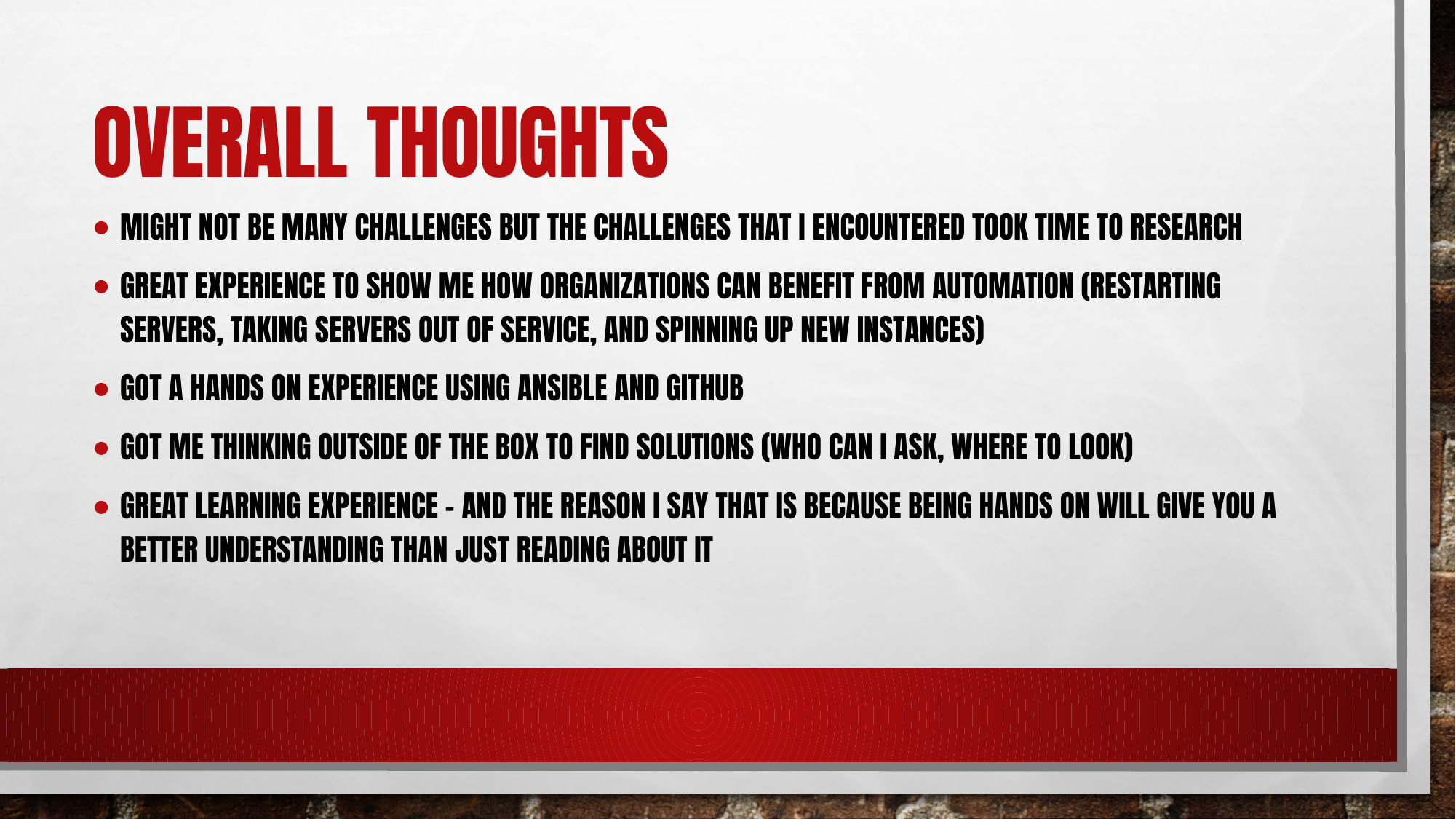

# Overall thoughts
Might not be many challenges but the challenges that I encountered took time to research
Great experience to show me how organizations can benefit from automation (Restarting servers, taking servers out of service, and spinning up new instances)
Got a hands on experience using ansible and github
Got me thinking outside of the box to find solutions (who can I ask, where to look)
Great learning experience – and the reason I say that is because being hands on will give you a better understanding than just reading about it